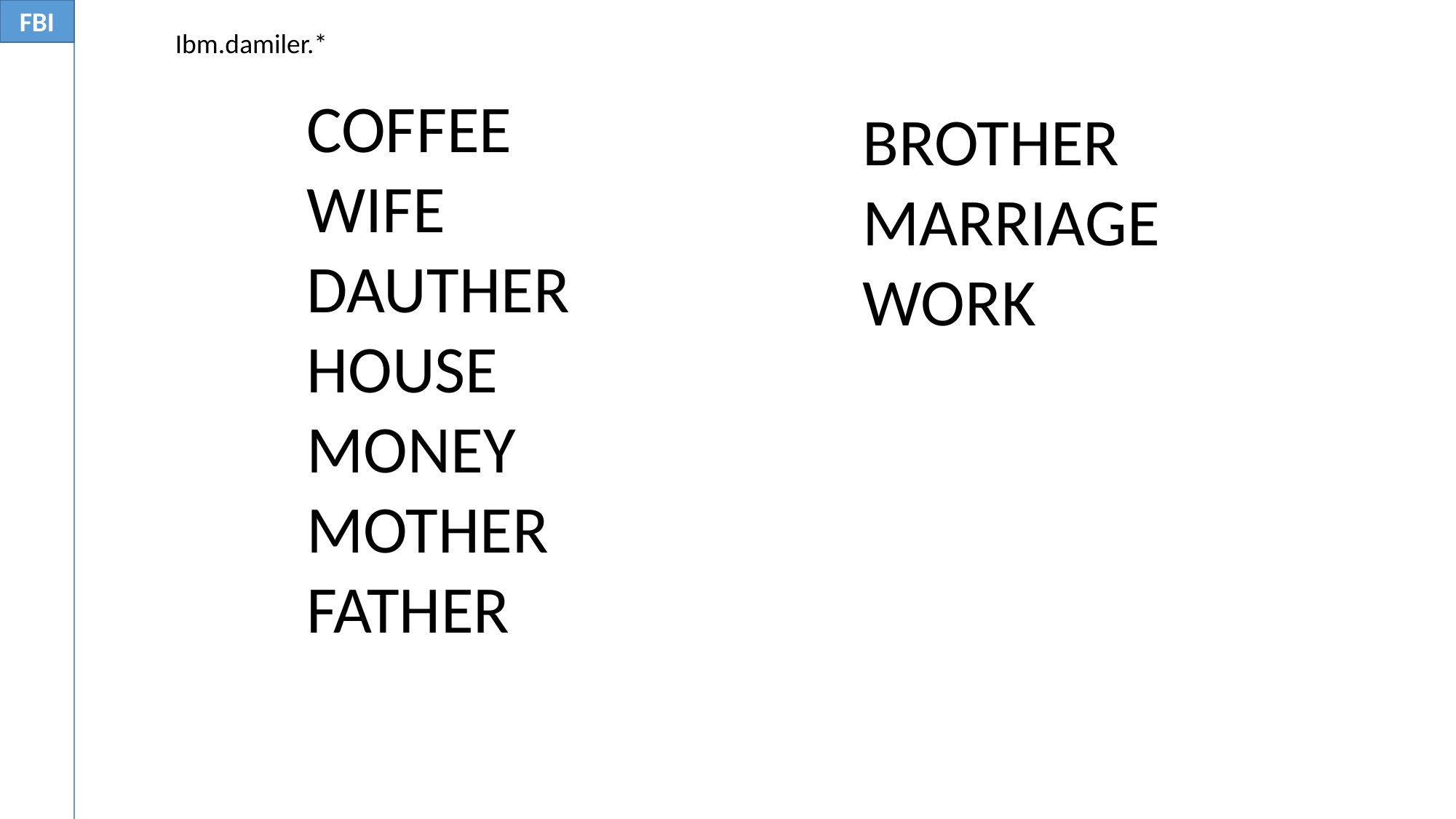

FBI
Ibm.damiler.*
COFFEE
WIFE
DAUTHER
HOUSE
MONEY
MOTHER
FATHER

BROTHER
MARRIAGE
WORK